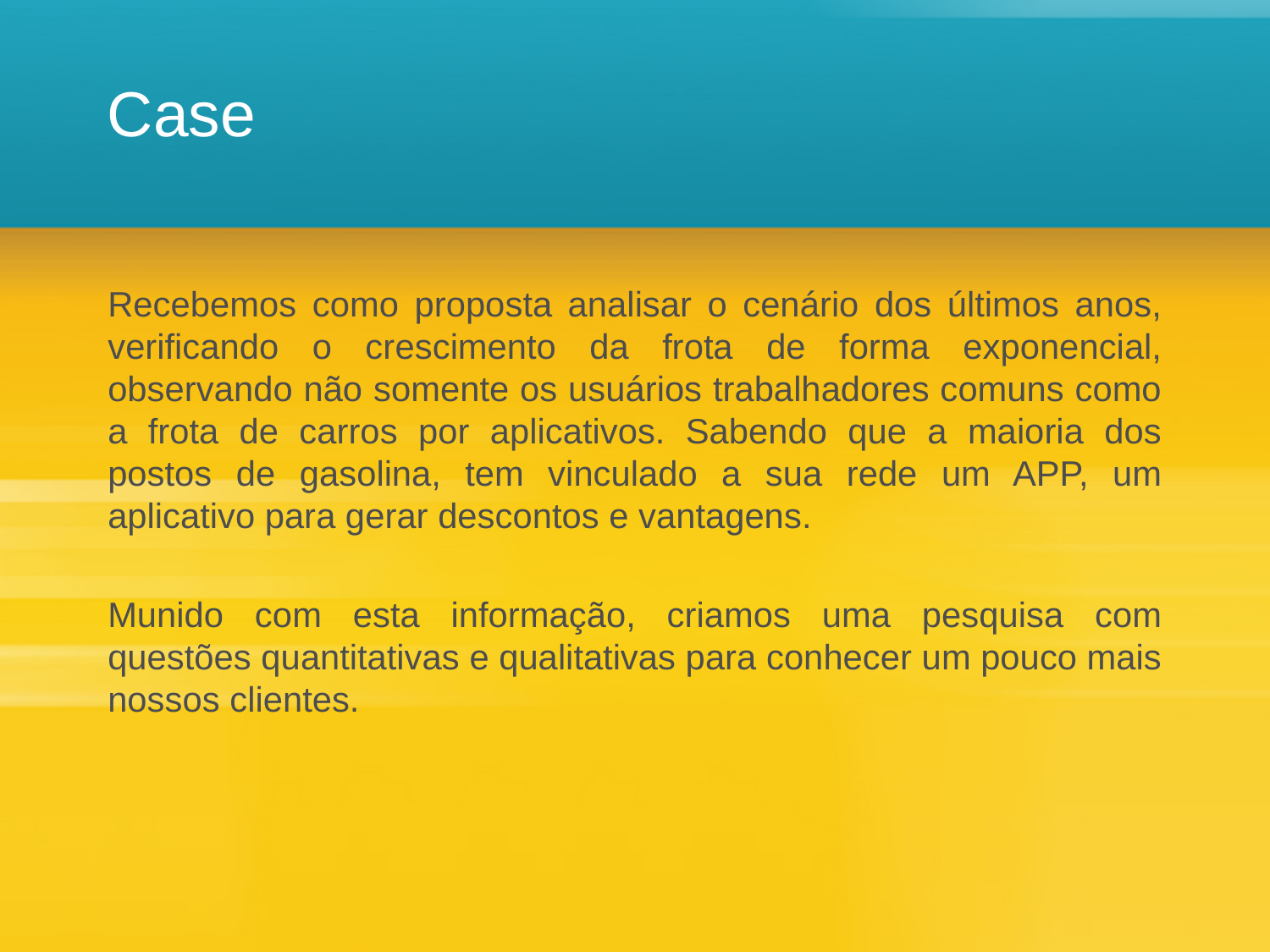

# Case
Recebemos como proposta analisar o cenário dos últimos anos, verificando o crescimento da frota de forma exponencial, observando não somente os usuários trabalhadores comuns como a frota de carros por aplicativos. Sabendo que a maioria dos postos de gasolina, tem vinculado a sua rede um APP, um aplicativo para gerar descontos e vantagens.

Munido com esta informação, criamos uma pesquisa com questões quantitativas e qualitativas para conhecer um pouco mais nossos clientes.